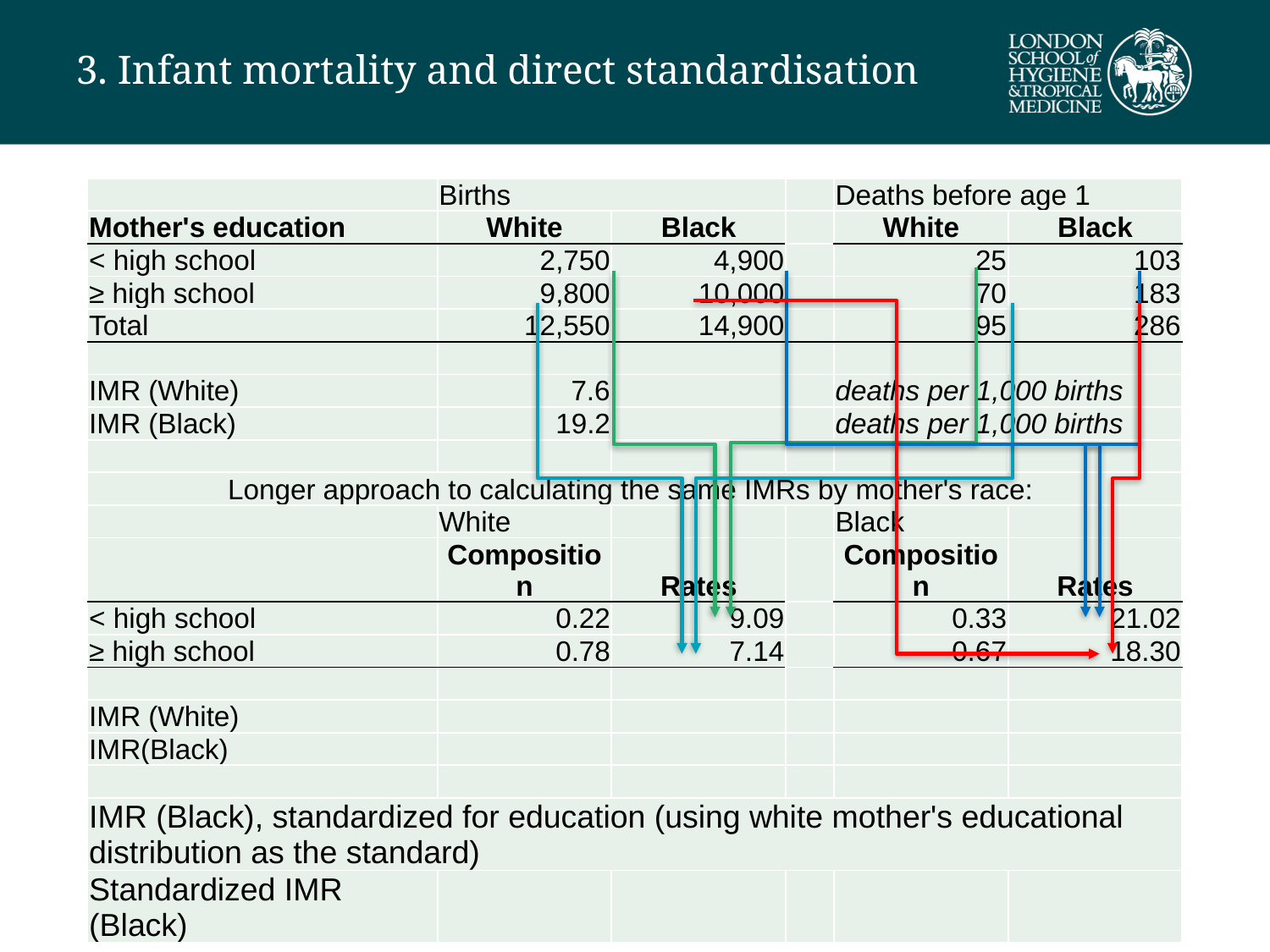

# 3. Infant mortality and direct standardisation
|  | Births |  |  | Deaths before age 1 |  |
| --- | --- | --- | --- | --- | --- |
| Mother's education | White | Black |  | White | Black |
| < high school | 2,750 | 4,900 |  | 25 | 103 |
| ≥ high school | 9,800 | 10,000 |  | 70 | 183 |
| Total | 12,550 | 14,900 |  | 95 | 286 |
|  |  |  |  |  |  |
| IMR (White) | 7.6 |  |  | deaths per 1,000 births |  |
| IMR (Black) | 19.2 |  |  | deaths per 1,000 births |  |
|  |  |  |  |  |  |
| Longer approach to calculating the same IMRs by mother's race: |  |  |  |  |  |
|  | White |  |  | Black |  |
|  | Composition | Rates |  | Composition | Rates |
| < high school | 0.22 | 9.09 |  | 0.33 | 21.02 |
| ≥ high school | 0.78 | 7.14 |  | 0.67 | 18.30 |
|  |  |  |  |  |  |
| IMR (White) |  |  |  |  |  |
| IMR(Black) |  |  |  |  |  |
|  |  |  |  |  |  |
| IMR (Black), standardized for education (using white mother's educational distribution as the standard) |  |  |  |  |  |
| Standardized IMR (Black) |  |  |  |  |  |